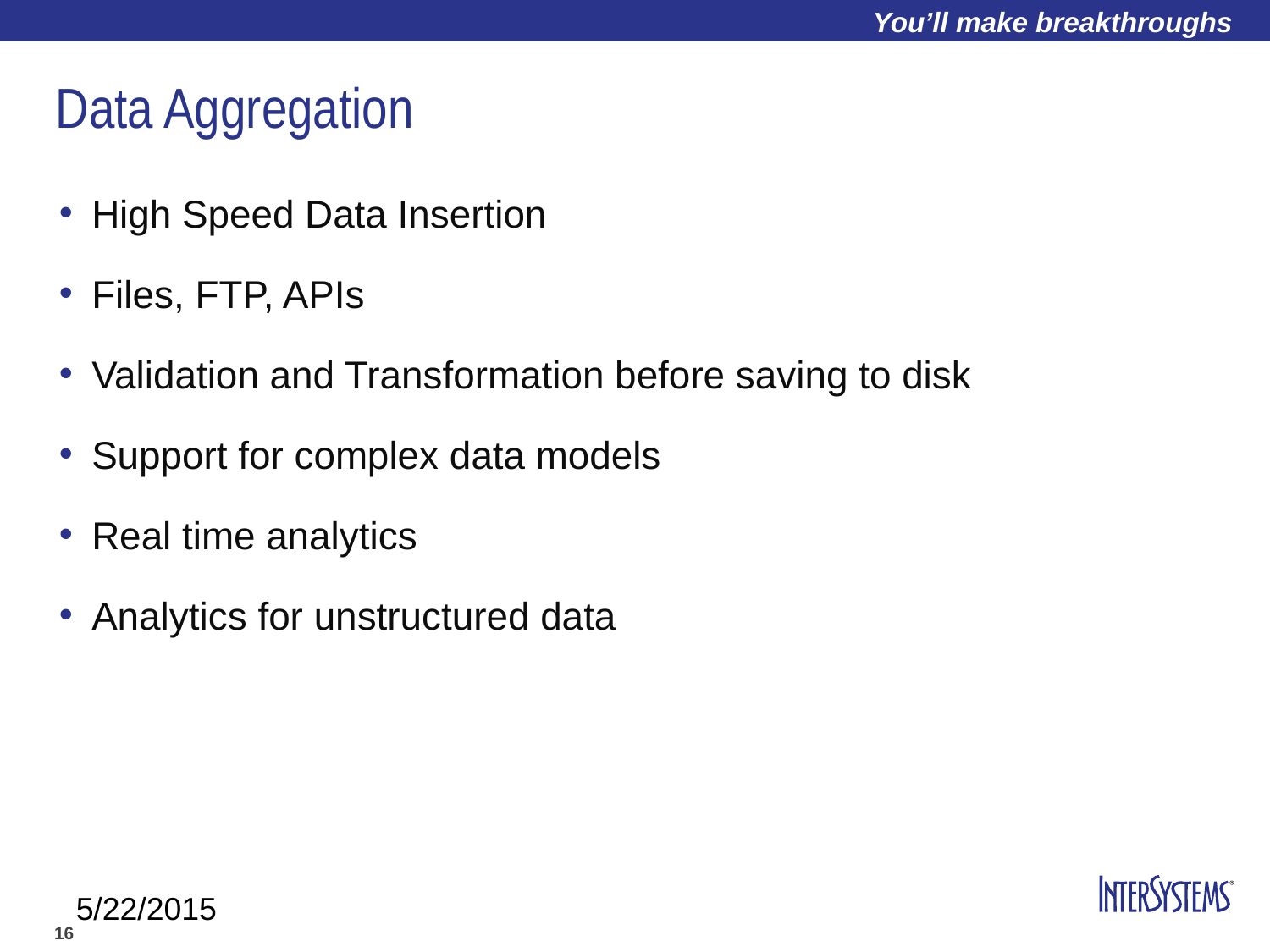

# Data Aggregation
High Speed Data Insertion
Files, FTP, APIs
Validation and Transformation before saving to disk
Support for complex data models
Real time analytics
Analytics for unstructured data

5/22/2015

16